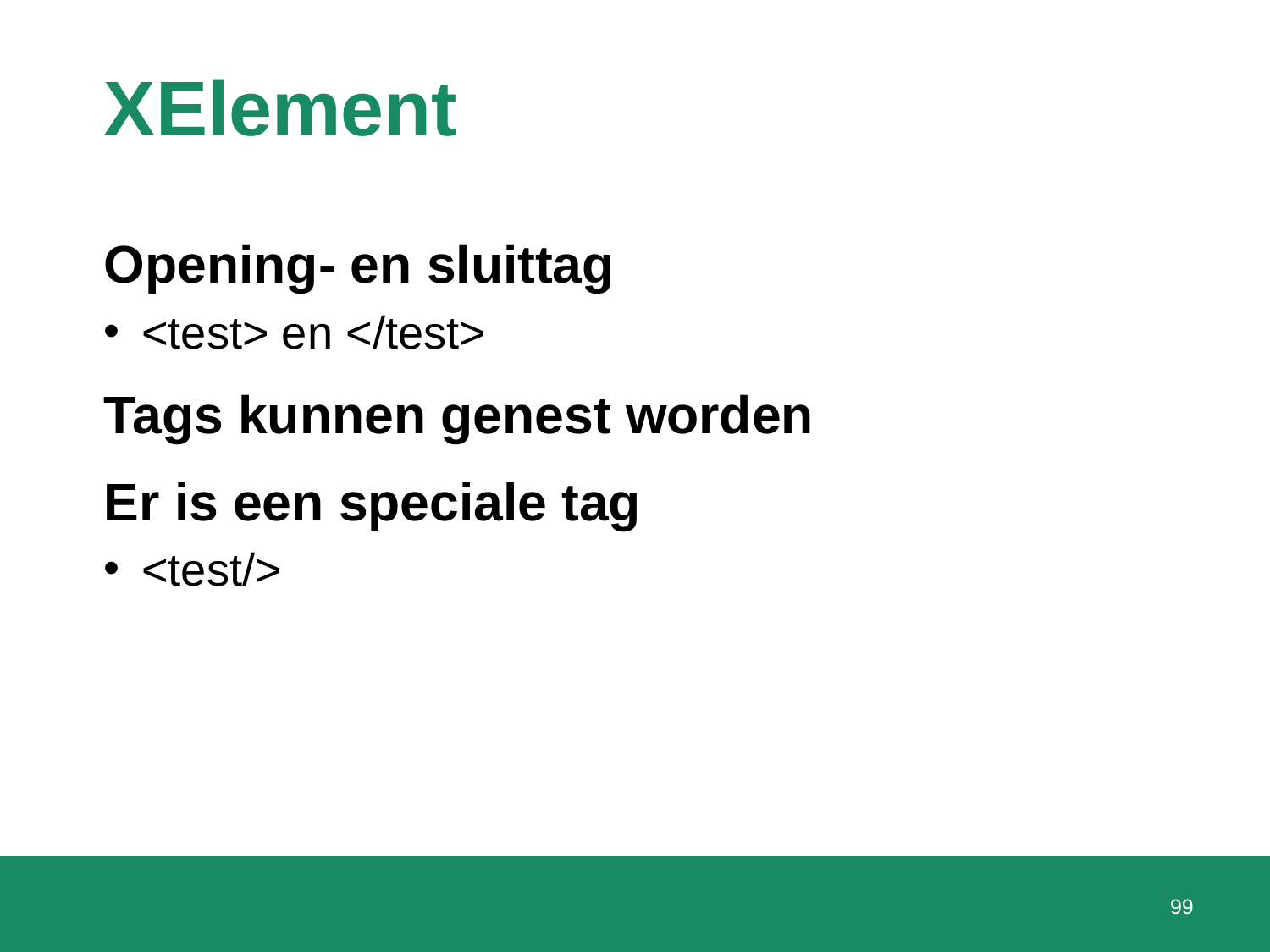

# XElement
Opening- en sluittag
<test> en </test>
Tags kunnen genest worden
Er is een speciale tag
<test/>

99